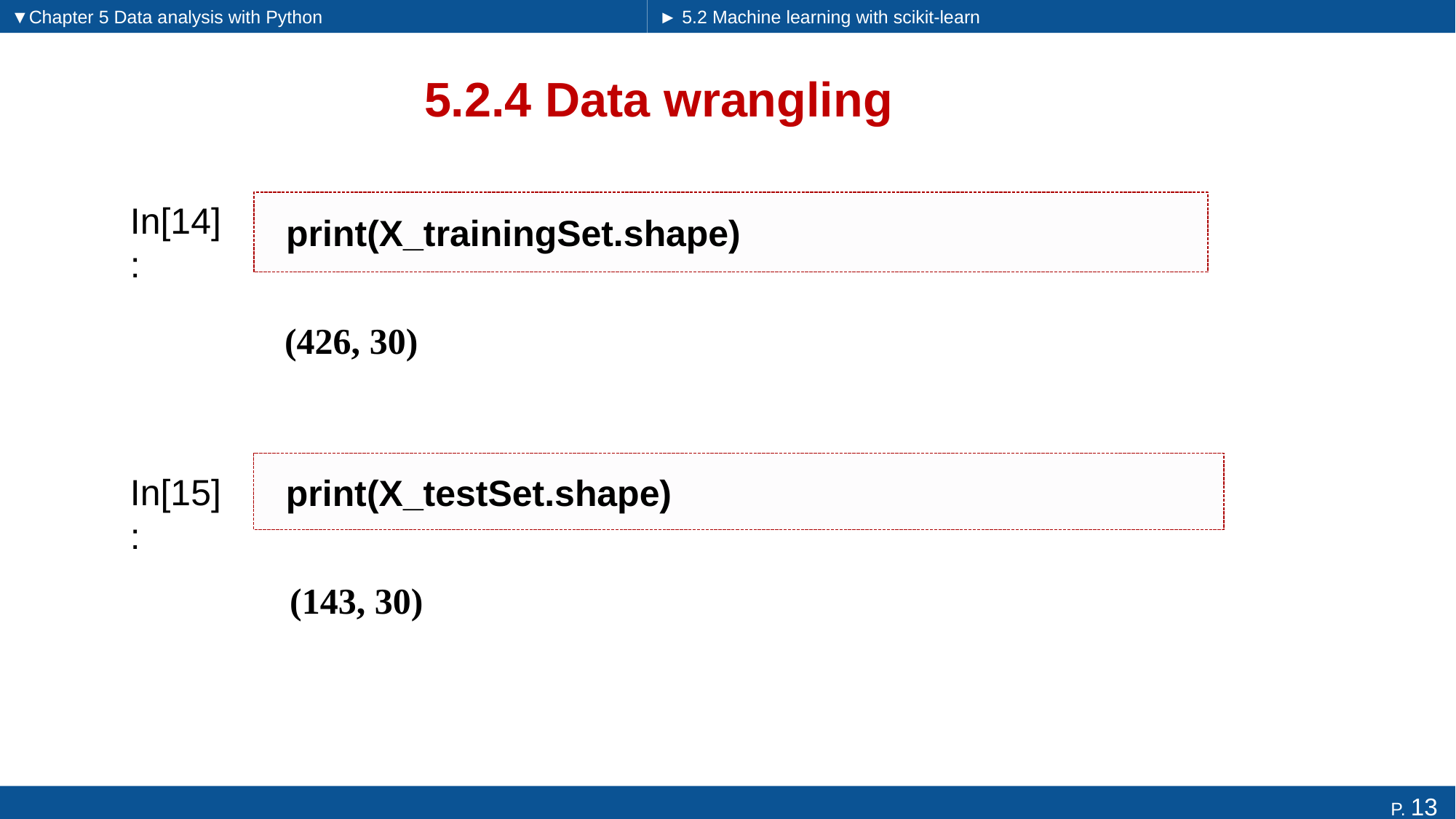

▼Chapter 5 Data analysis with Python
► 5.2 Machine learning with scikit-learn
# 5.2.4 Data wrangling
print(X_trainingSet.shape)
In[14]:
(426, 30)
print(X_testSet.shape)
In[15]:
(143, 30)